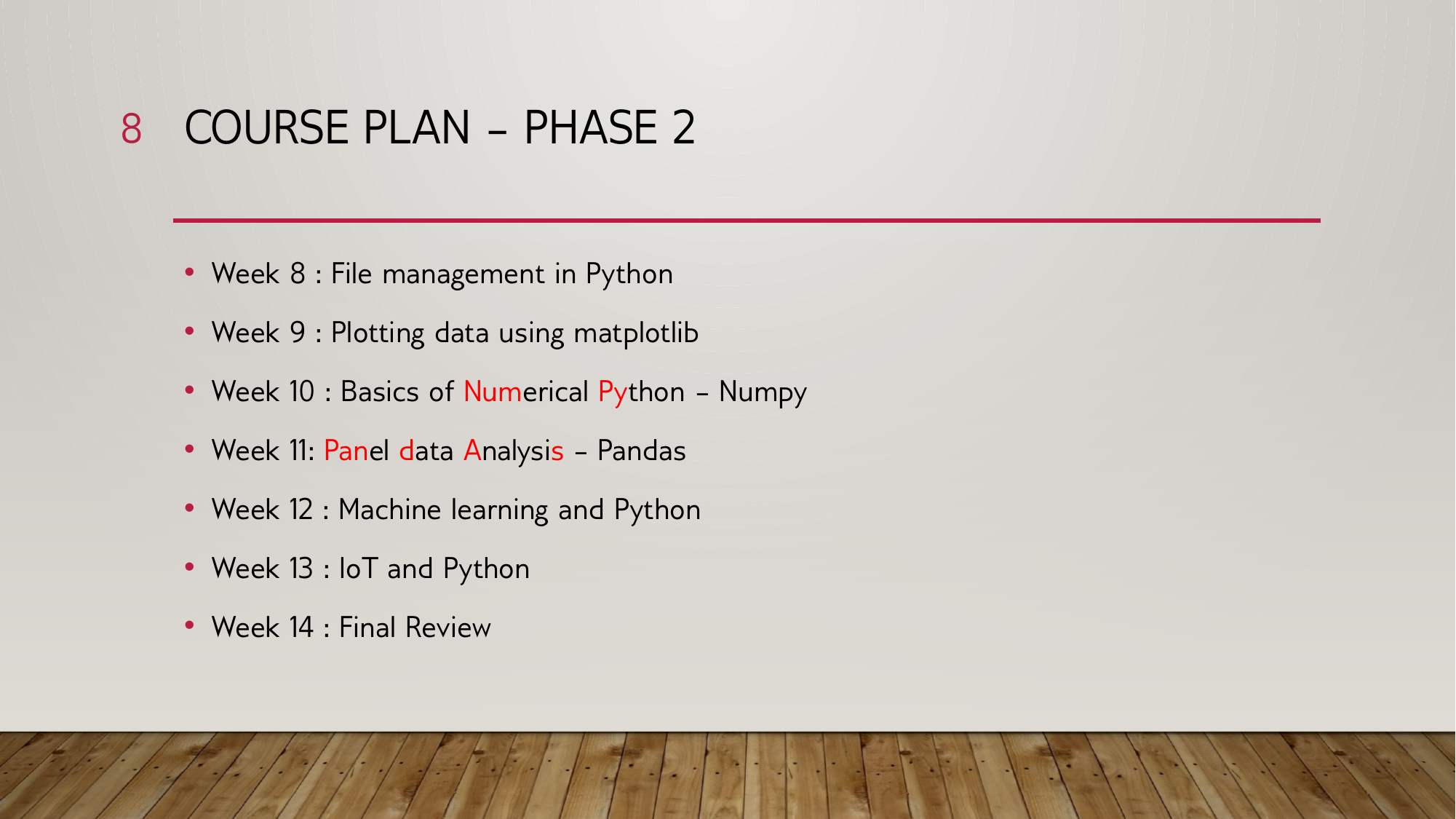

8
# Course plan – Phase 2
Week 8 : File management in Python
Week 9 : Plotting data using matplotlib
Week 10 : Basics of Numerical Python – Numpy
Week 11: Panel data Analysis – Pandas
Week 12 : Machine learning and Python
Week 13 : IoT and Python
Week 14 : Final Review